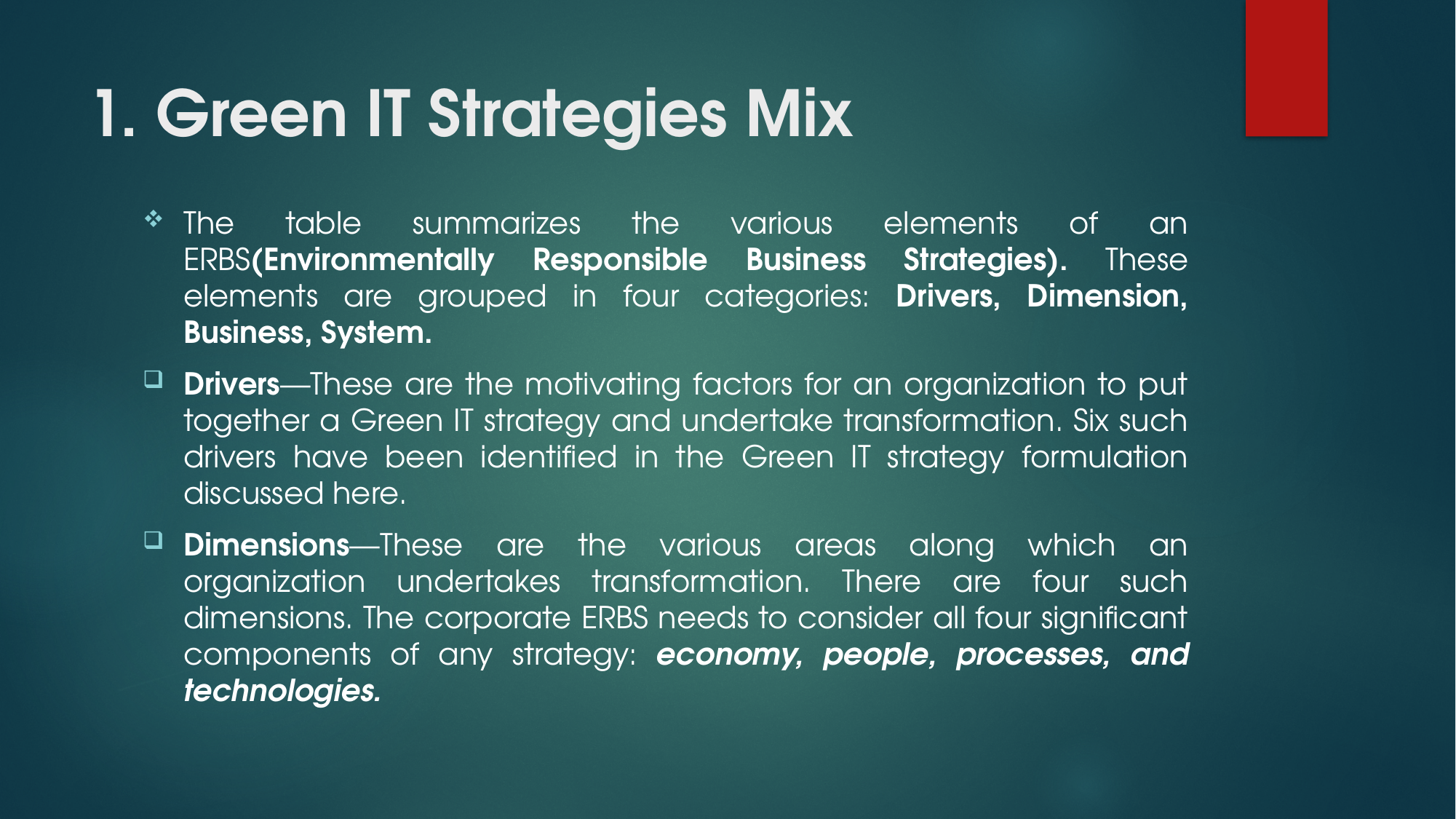

# 1. Green IT Strategies Mix
The table summarizes the various elements of an ERBS(Environmentally Responsible Business Strategies). These elements are grouped in four categories: Drivers, Dimension, Business, System.
Drivers—These are the motivating factors for an organization to put together a Green IT strategy and undertake transformation. Six such drivers have been identified in the Green IT strategy formulation discussed here.
Dimensions—These are the various areas along which an organization undertakes transformation. There are four such dimensions. The corporate ERBS needs to consider all four significant components of any strategy: economy, people, processes, and technologies.